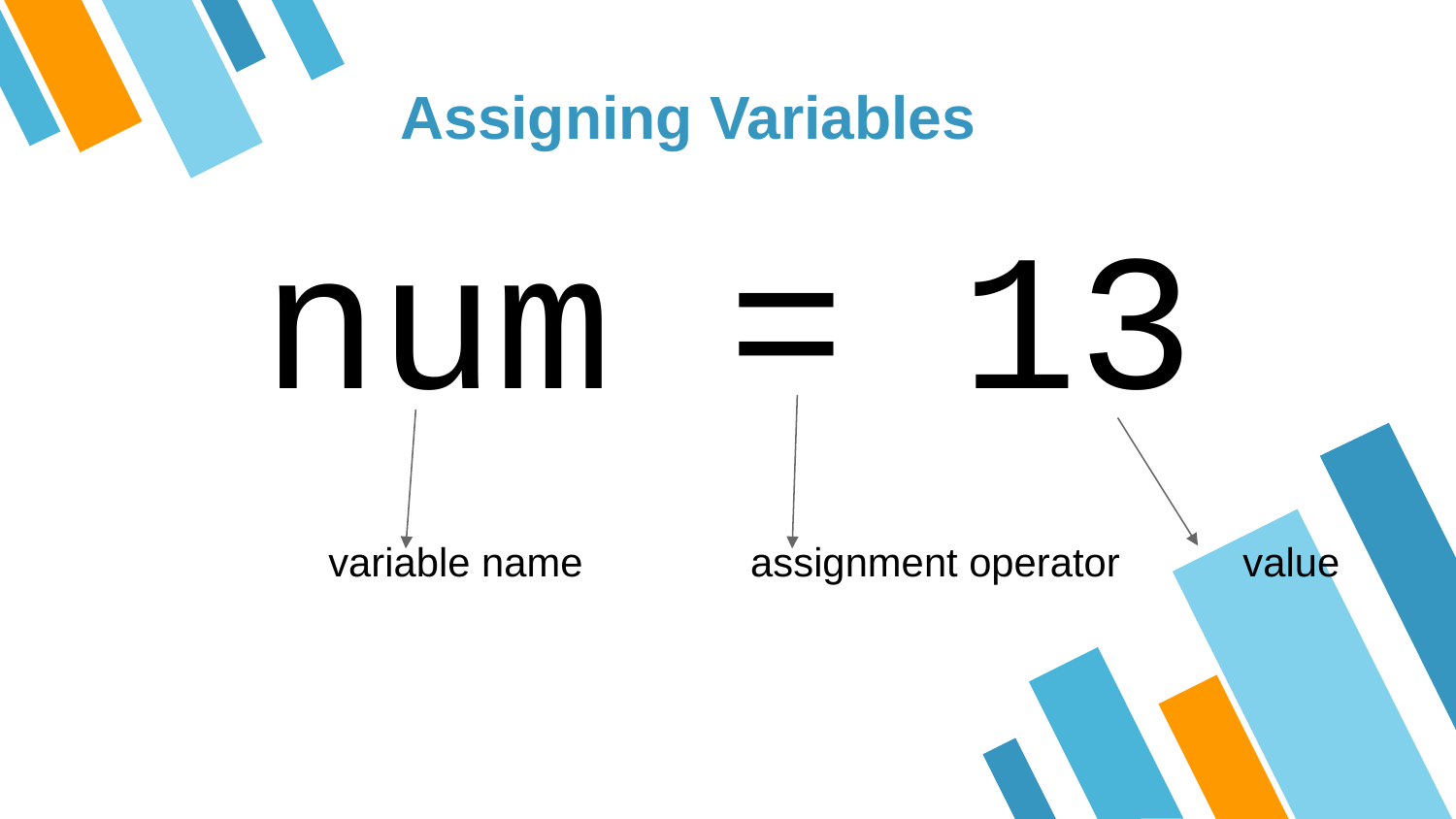

Assigning Variables
num = 13

                        variable name               assignment operator           value